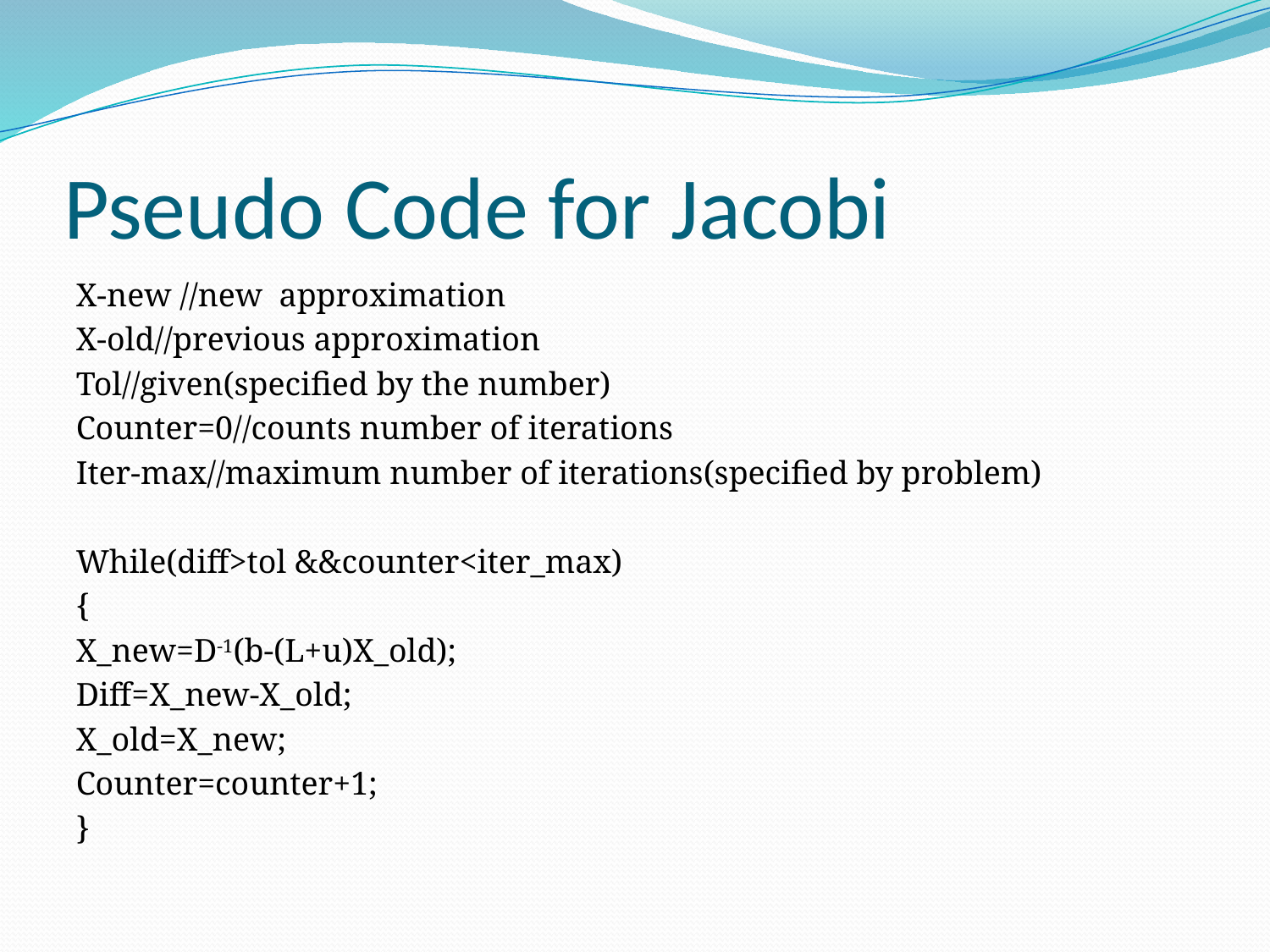

# Pseudo Code for Jacobi
X-new //new  approximation
X-old//previous approximation
Tol//given(specified by the number)
Counter=0//counts number of iterations
Iter-max//maximum number of iterations(specified by problem)

While(diff>tol &&counter<iter_max)
{
X_new=D-1(b-(L+u)X_old);
Diff=X_new-X_old;
X_old=X_new;
Counter=counter+1;
}